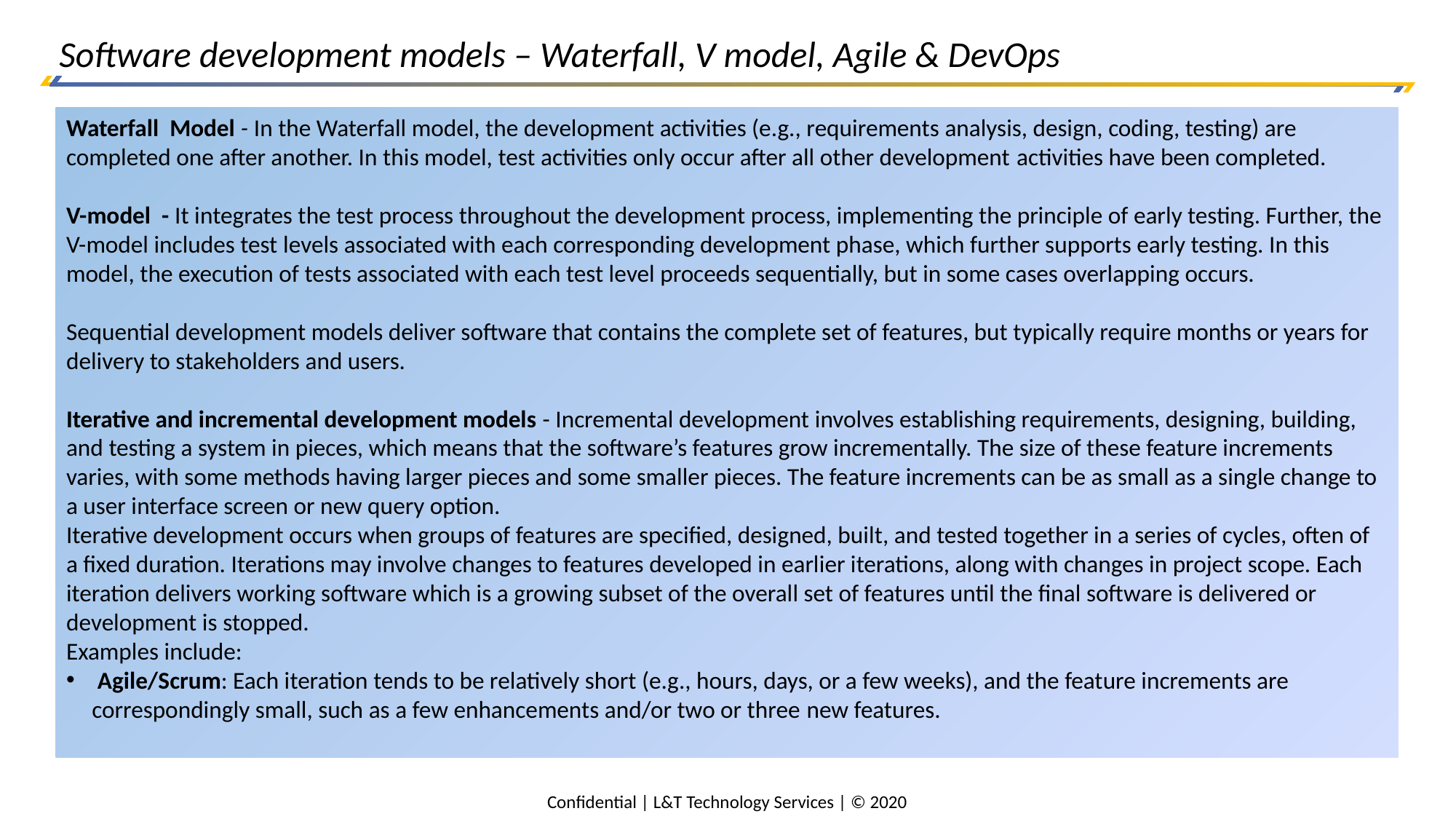

Software development models – Waterfall, V model, Agile & DevOps
Waterfall  Model - In the Waterfall model, the development activities (e.g., requirements analysis, design, coding, testing) are completed one after another. In this model, test activities only occur after all other development activities have been completed.

V-model  - It integrates the test process throughout the development process, implementing the principle of early testing. Further, the V-model includes test levels associated with each corresponding development phase, which further supports early testing. In this model, the execution of tests associated with each test level proceeds sequentially, but in some cases overlapping occurs.

Sequential development models deliver software that contains the complete set of features, but typically require months or years for delivery to stakeholders and users.

Iterative and incremental development models - Incremental development involves establishing requirements, designing, building, and testing a system in pieces, which means that the software’s features grow incrementally. The size of these feature increments
varies, with some methods having larger pieces and some smaller pieces. The feature increments can be as small as a single change to a user interface screen or new query option.
Iterative development occurs when groups of features are specified, designed, built, and tested together in a series of cycles, often of a fixed duration. Iterations may involve changes to features developed in earlier iterations, along with changes in project scope. Each iteration delivers working software which is a growing subset of the overall set of features until the final software is delivered or development is stopped.
Examples include:
 Agile/Scrum: Each iteration tends to be relatively short (e.g., hours, days, or a few weeks), and the feature increments are correspondingly small, such as a few enhancements and/or two or three new features.